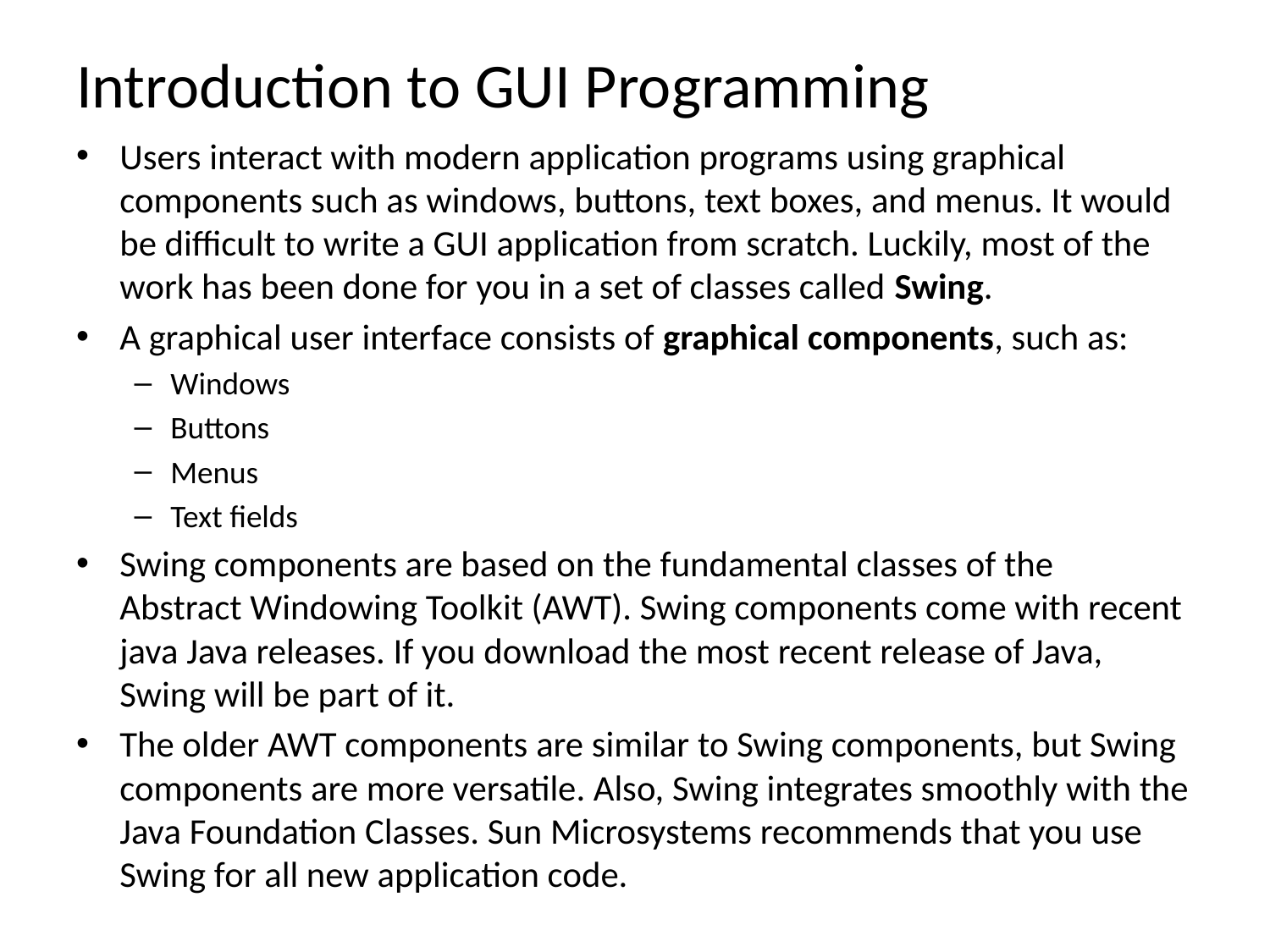

# Introduction to GUI Programming
Users interact with modern application programs using graphical components such as windows, buttons, text boxes, and menus. It would be difficult to write a GUI application from scratch. Luckily, most of the work has been done for you in a set of classes called Swing.
A graphical user interface consists of graphical components, such as:
Windows
Buttons
Menus
Text fields
Swing components are based on the fundamental classes of the Abstract Windowing Toolkit (AWT). Swing components come with recent java Java releases. If you download the most recent release of Java, Swing will be part of it.
The older AWT components are similar to Swing components, but Swing components are more versatile. Also, Swing integrates smoothly with the Java Foundation Classes. Sun Microsystems recommends that you use Swing for all new application code.